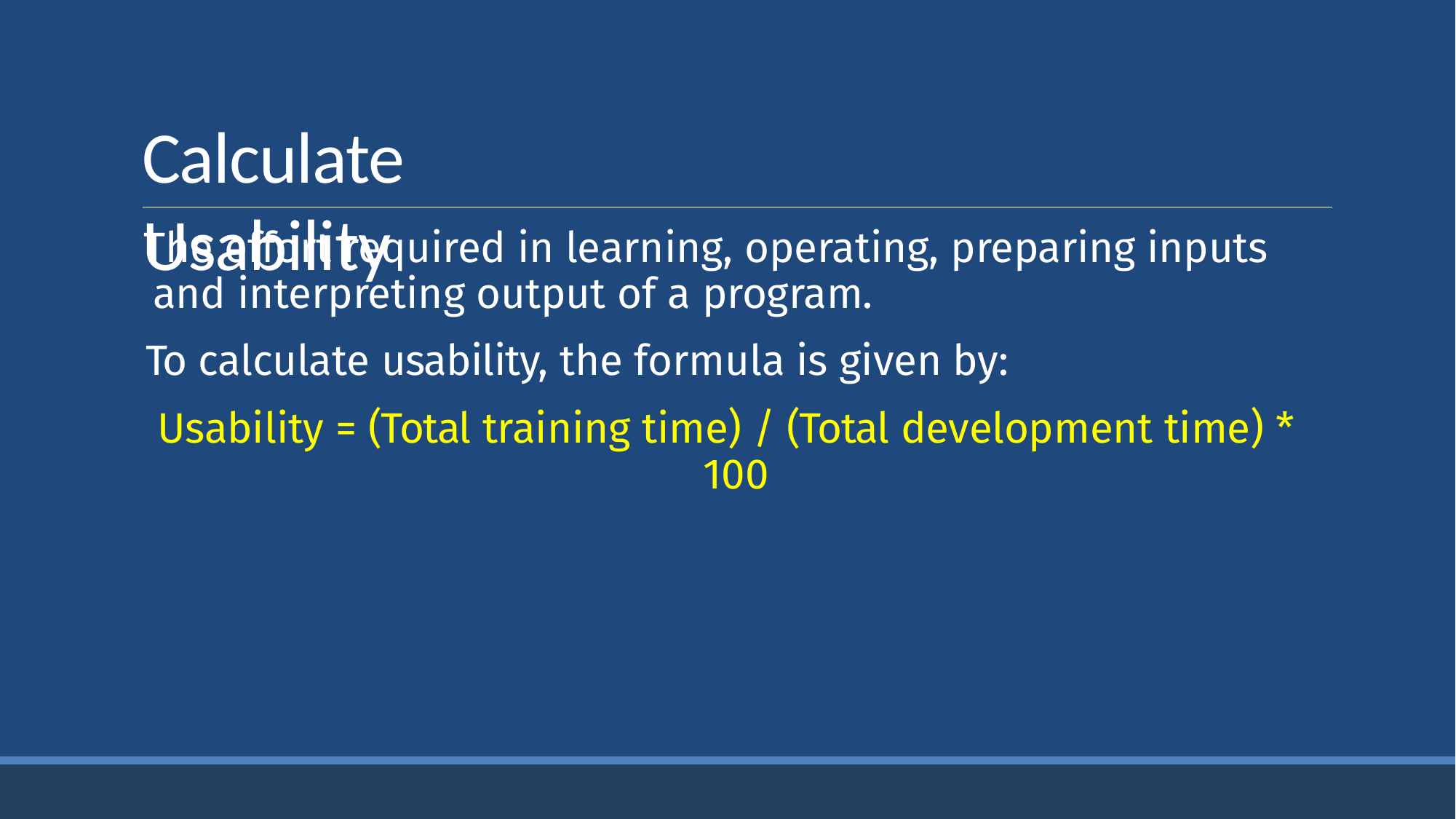

# Calculate Usability
The effort required in learning, operating, preparing inputs  and interpreting output of a program.
To calculate usability, the formula is given by:
Usability = (Total training time) / (Total development time) *  100